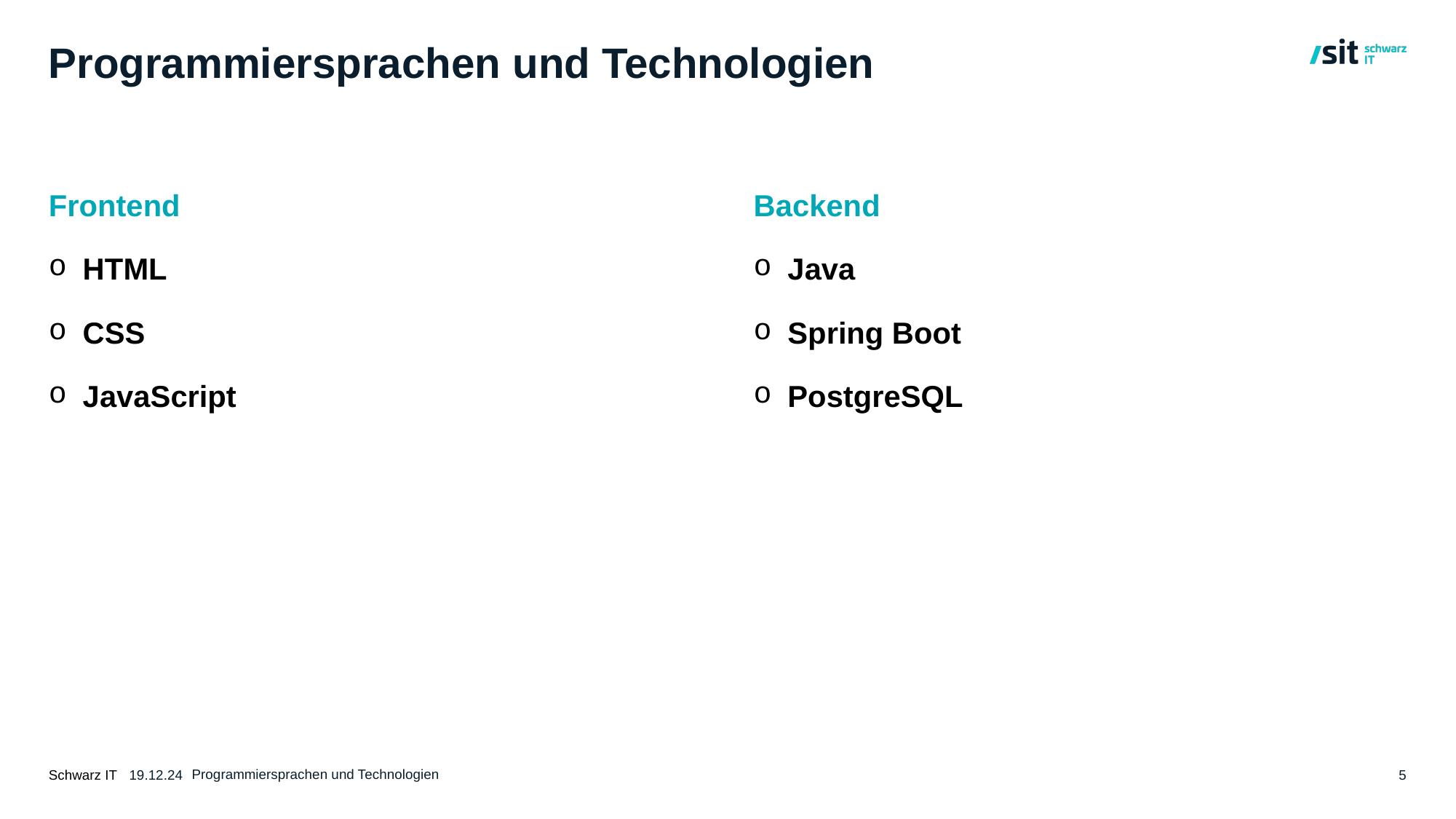

# Programmiersprachen und Technologien
Frontend
HTML
CSS
JavaScript
Backend
Java
Spring Boot
PostgreSQL
Programmiersprachen und Technologien
19.12.24
5